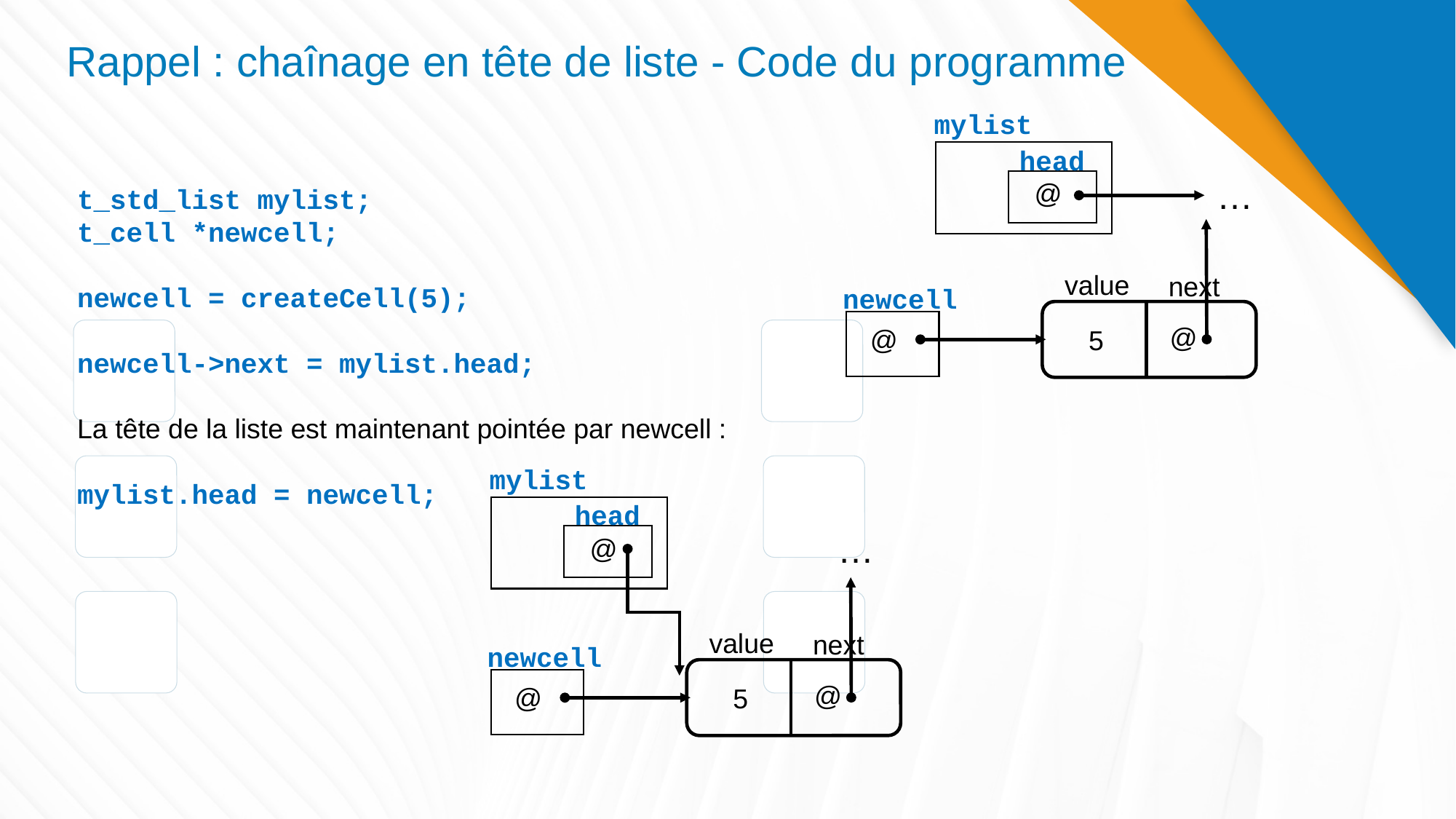

# Rappel : chaînage en tête de liste - Code du programme
mylist
head

…

@
t_std_list mylist;
t_cell *newcell;

newcell = createCell(5);

newcell->next = mylist.head;

La tête de la liste est maintenant pointée par newcell :

mylist.head = newcell;
value
next
newcell

@
@
5
mylist
head

…

@
value
next
newcell

@
@
5